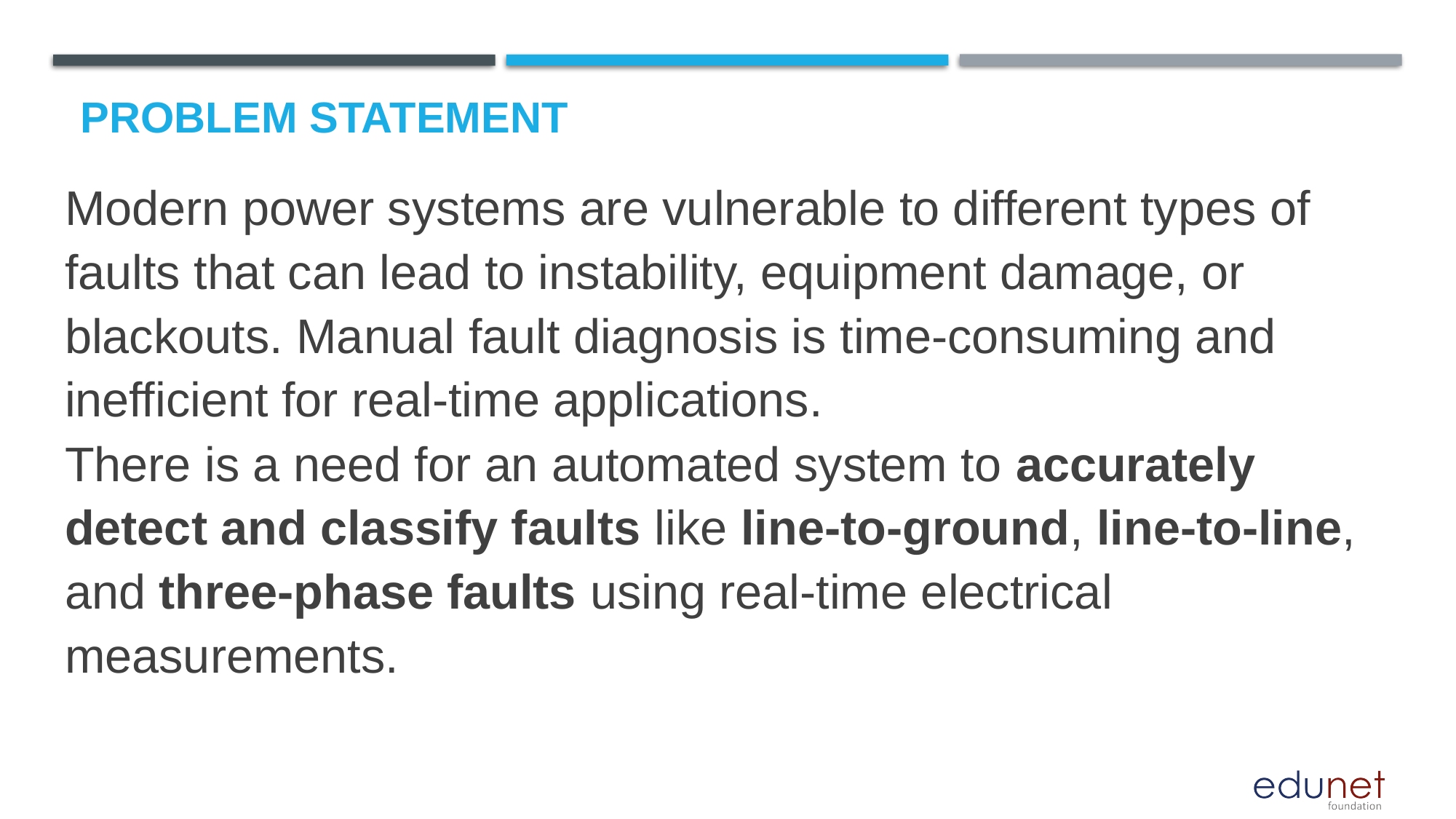

# Problem Statement
Modern power systems are vulnerable to different types of faults that can lead to instability, equipment damage, or blackouts. Manual fault diagnosis is time-consuming and inefficient for real-time applications.
There is a need for an automated system to accurately detect and classify faults like line-to-ground, line-to-line, and three-phase faults using real-time electrical measurements.